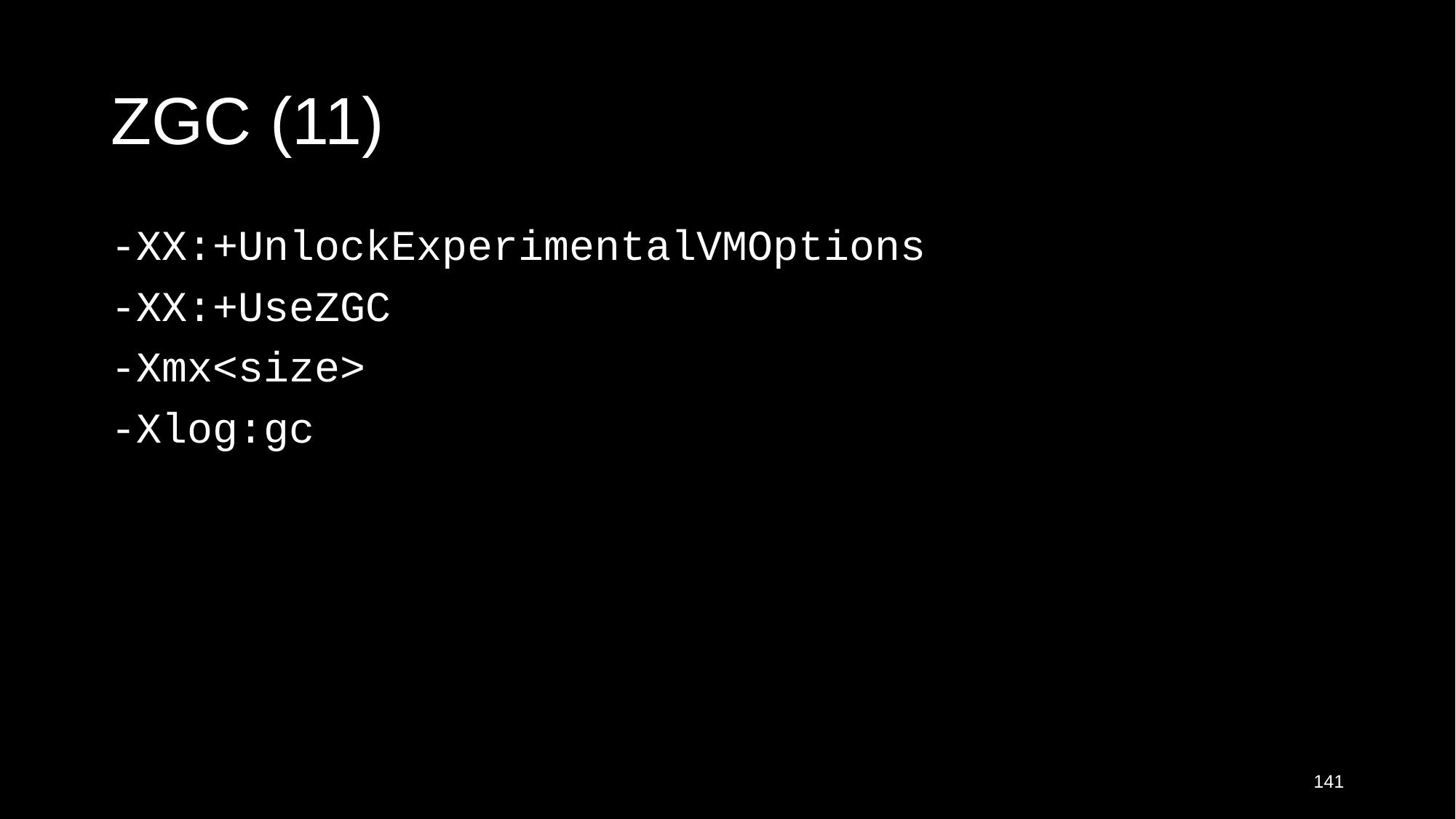

# ZGC (11)
-XX:+UnlockExperimentalVMOptions
-XX:+UseZGC
-Xmx<size>
-Xlog:gc
141